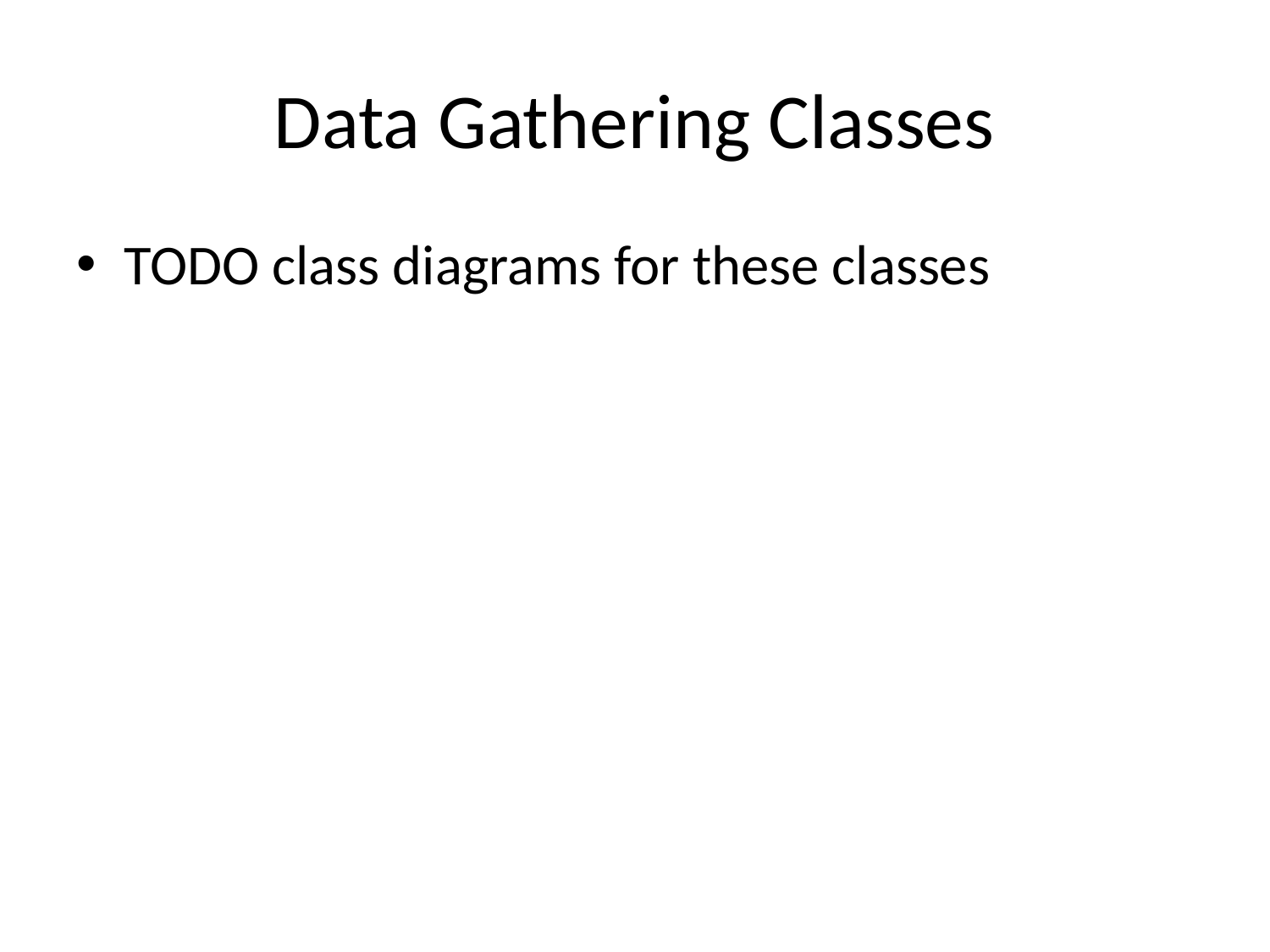

# Data Gathering Classes
TODO class diagrams for these classes